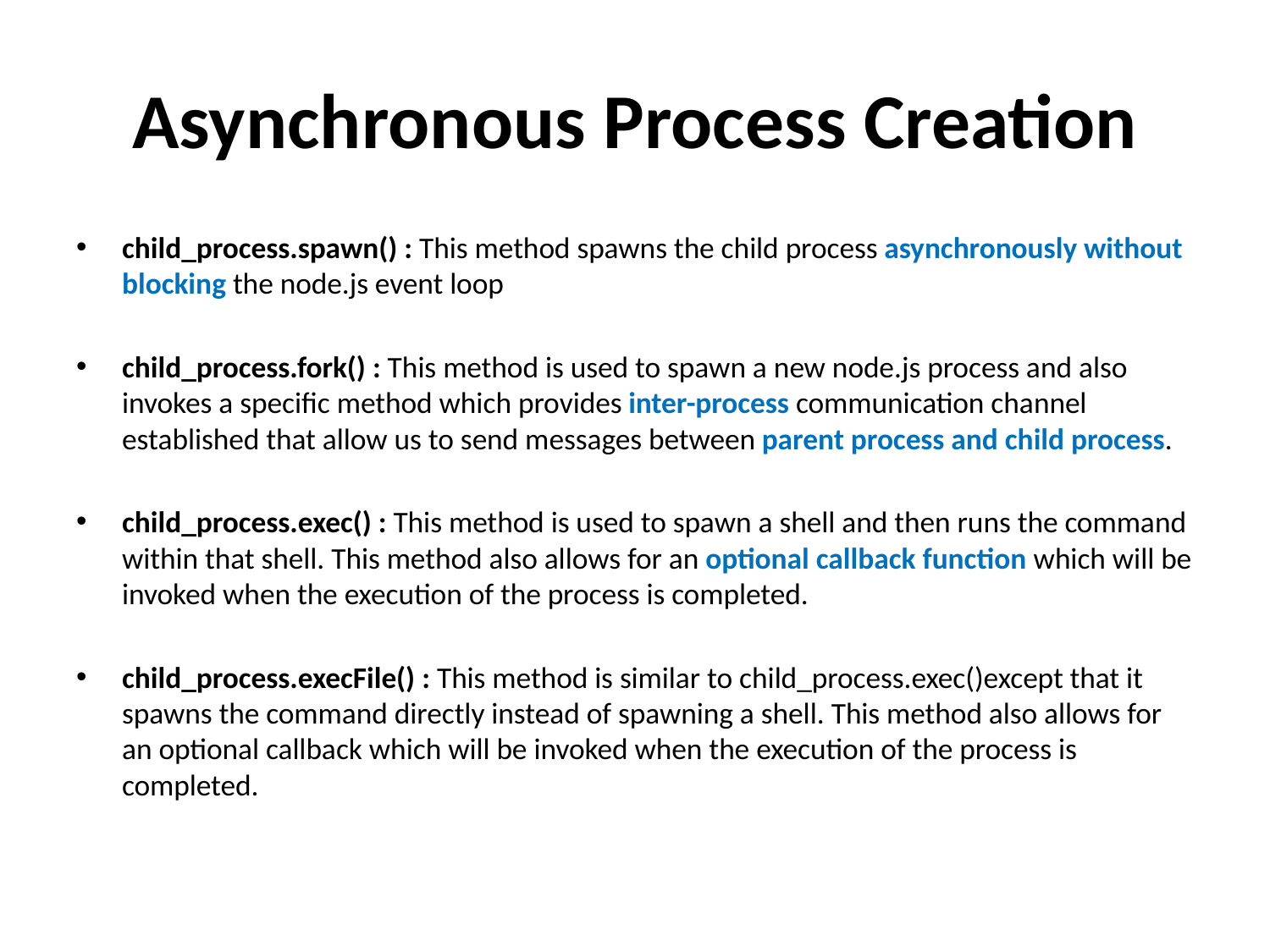

# Asynchronous Process Creation
child_process.spawn() : This method spawns the child process asynchronously without blocking the node.js event loop

child_process.fork() : This method is used to spawn a new node.js process and also invokes a specific method which provides inter-process communication channel established that allow us to send messages between parent process and child process.

child_process.exec() : This method is used to spawn a shell and then runs the command within that shell. This method also allows for an optional callback function which will be invoked when the execution of the process is completed.

child_process.execFile() : This method is similar to child_process.exec()except that it spawns the command directly instead of spawning a shell. This method also allows for an optional callback which will be invoked when the execution of the process is completed.